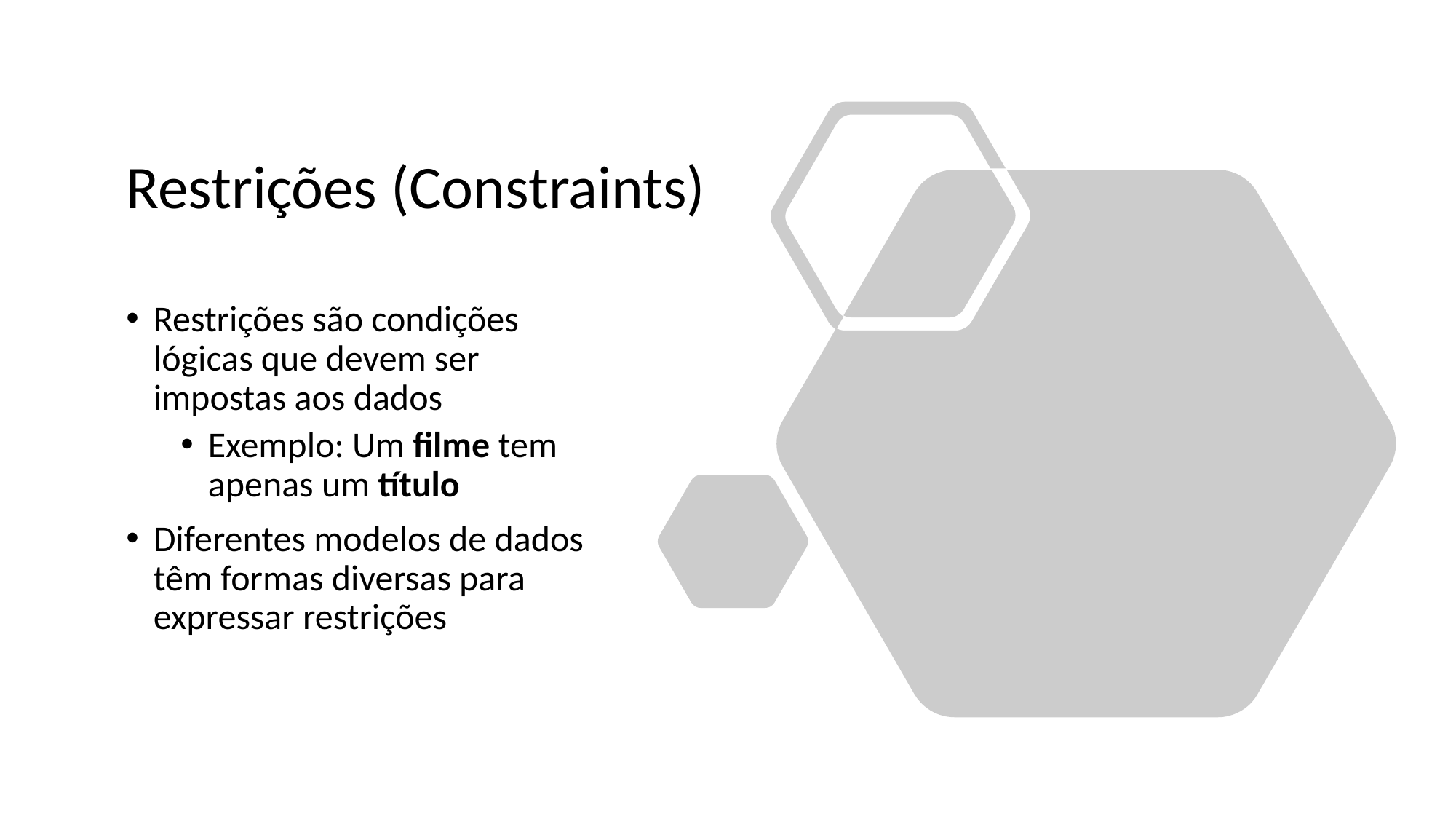

# Restrições (Constraints)

Restrições são condições lógicas que devem ser impostas aos dados
Exemplo: Um filme tem apenas um título
Diferentes modelos de dados têm formas diversas para expressar restrições